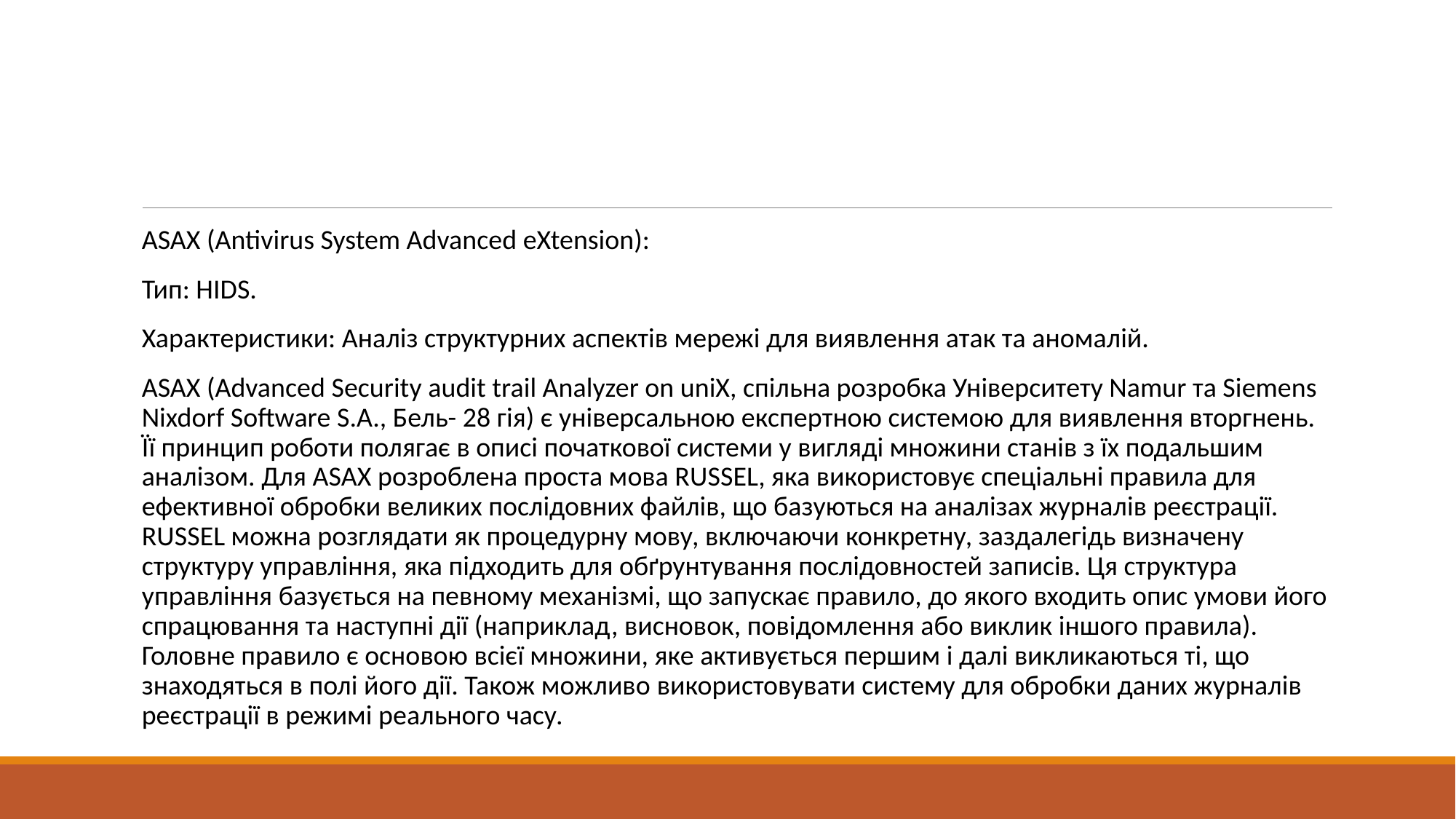

#
ASAX (Antivirus System Advanced eXtension):
Тип: HIDS.
Характеристики: Аналіз структурних аспектів мережі для виявлення атак та аномалій.
ASAX (Advanced Security audit trail Analyzer on uniX, спільна розробка Університету Namur та Siemens Nixdorf Software S.A., Бель- 28 гія) є універсальною експертною системою для виявлення вторгнень. Її принцип роботи полягає в описі початкової системи у вигляді множини станів з їх подальшим аналізом. Для ASAX розроблена проста мова RUSSEL, яка використовує спеціальні правила для ефективної обробки великих послідовних файлів, що базуються на аналізах журналів реєстрації. RUSSEL можна розглядати як процедурну мову, включаючи конкретну, заздалегідь визначену структуру управління, яка підходить для обґрунтування послідовностей записів. Ця структура управління базується на певному механізмі, що запускає правило, до якого входить опис умови його спрацювання та наступні дії (наприклад, висновок, повідомлення або виклик іншого правила). Головне правило є основою всієї множини, яке активується першим і далі викликаються ті, що знаходяться в полі його дії. Також можливо використовувати систему для обробки даних журналів реєстрації в режимі реального часу.